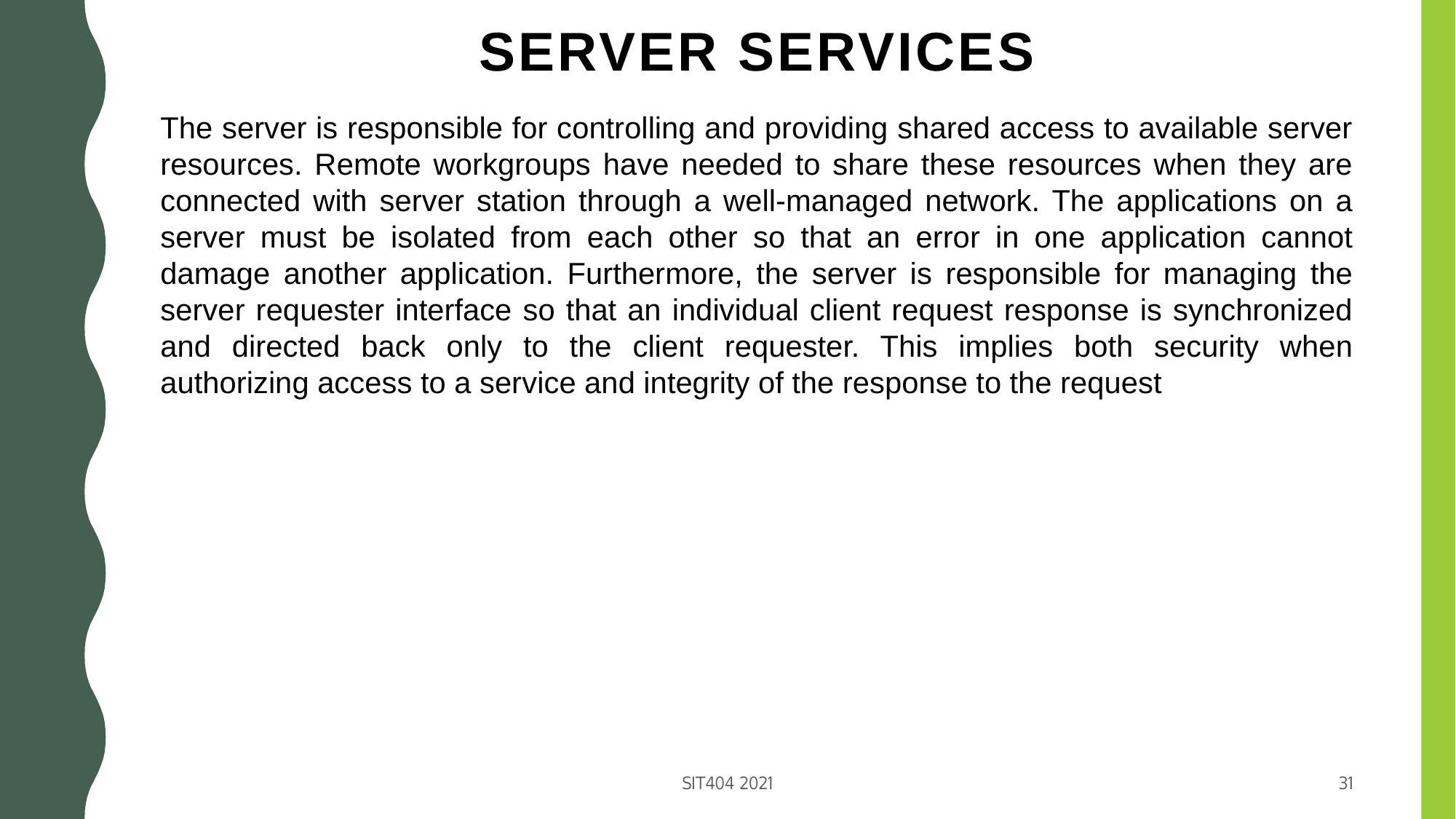

# SERVER SERVICES
The server is responsible for controlling and providing shared access to available server resources. Remote workgroups have needed to share these resources when they are connected with server station through a well-managed network. The applications on a server must be isolated from each other so that an error in one application cannot damage another application. Furthermore, the server is responsible for managing the server requester interface so that an individual client request response is synchronized and directed back only to the client requester. This implies both security when authorizing access to a service and integrity of the response to the request
SIT404 2021
31